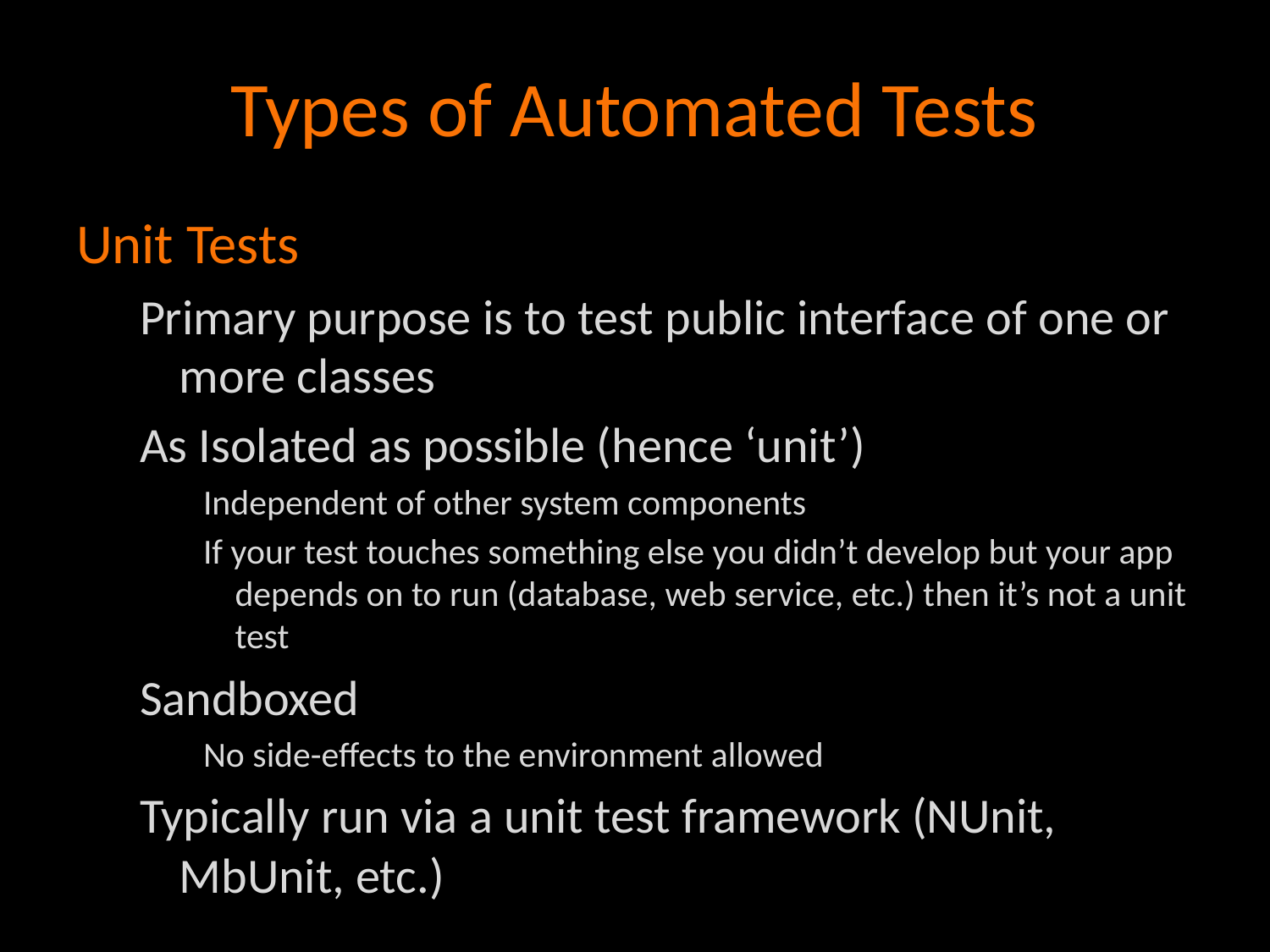

# Types of Automated Tests
Unit Tests
Primary purpose is to test public interface of one or more classes
As Isolated as possible (hence ‘unit’)
Independent of other system components
If your test touches something else you didn’t develop but your app depends on to run (database, web service, etc.) then it’s not a unit test
Sandboxed
No side-effects to the environment allowed
Typically run via a unit test framework (NUnit, MbUnit, etc.)